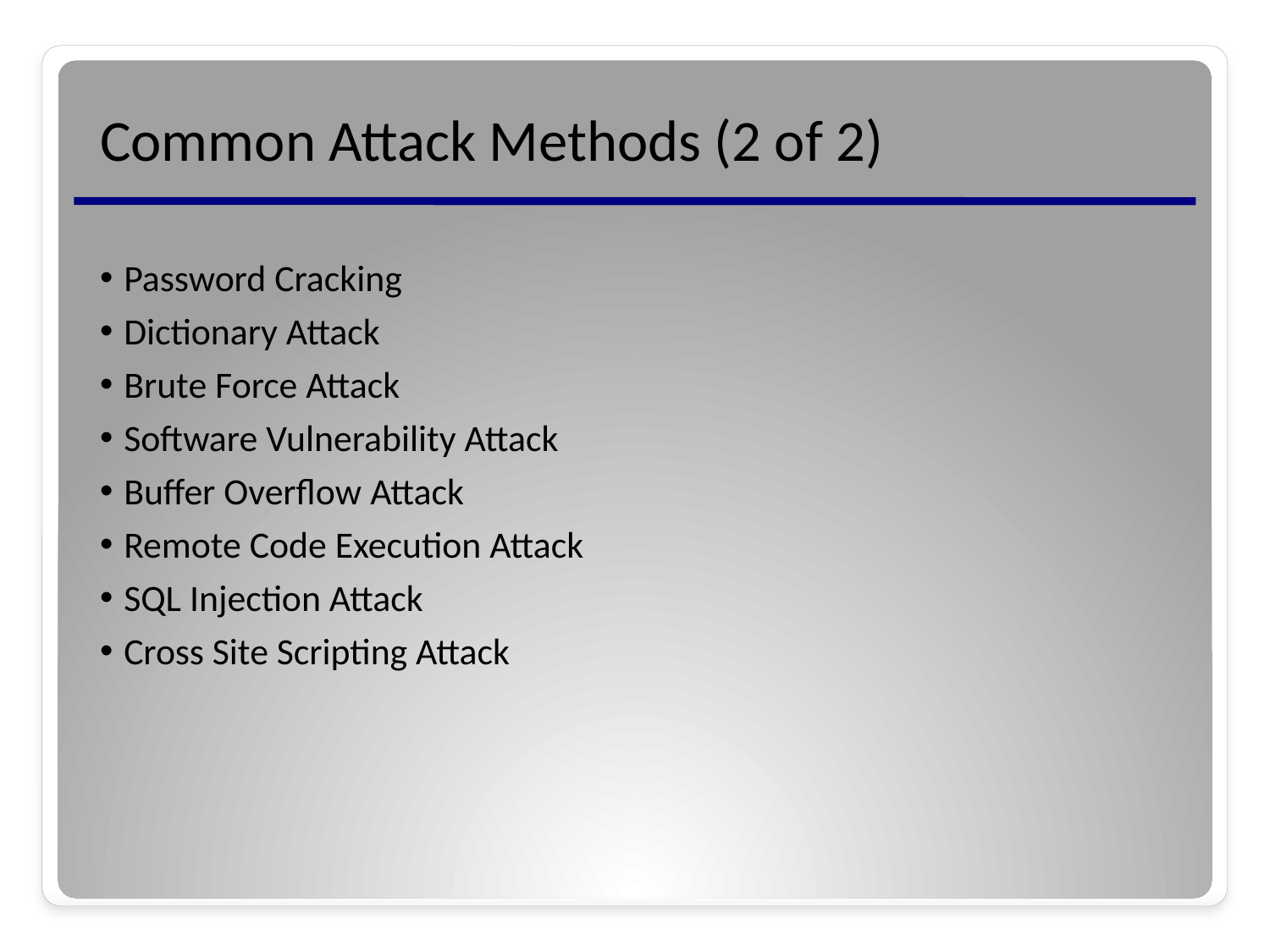

# Common Attack Methods (2 of 2)
Password Cracking
Dictionary Attack
Brute Force Attack
Software Vulnerability Attack
Buffer Overflow Attack
Remote Code Execution Attack
SQL Injection Attack
Cross Site Scripting Attack